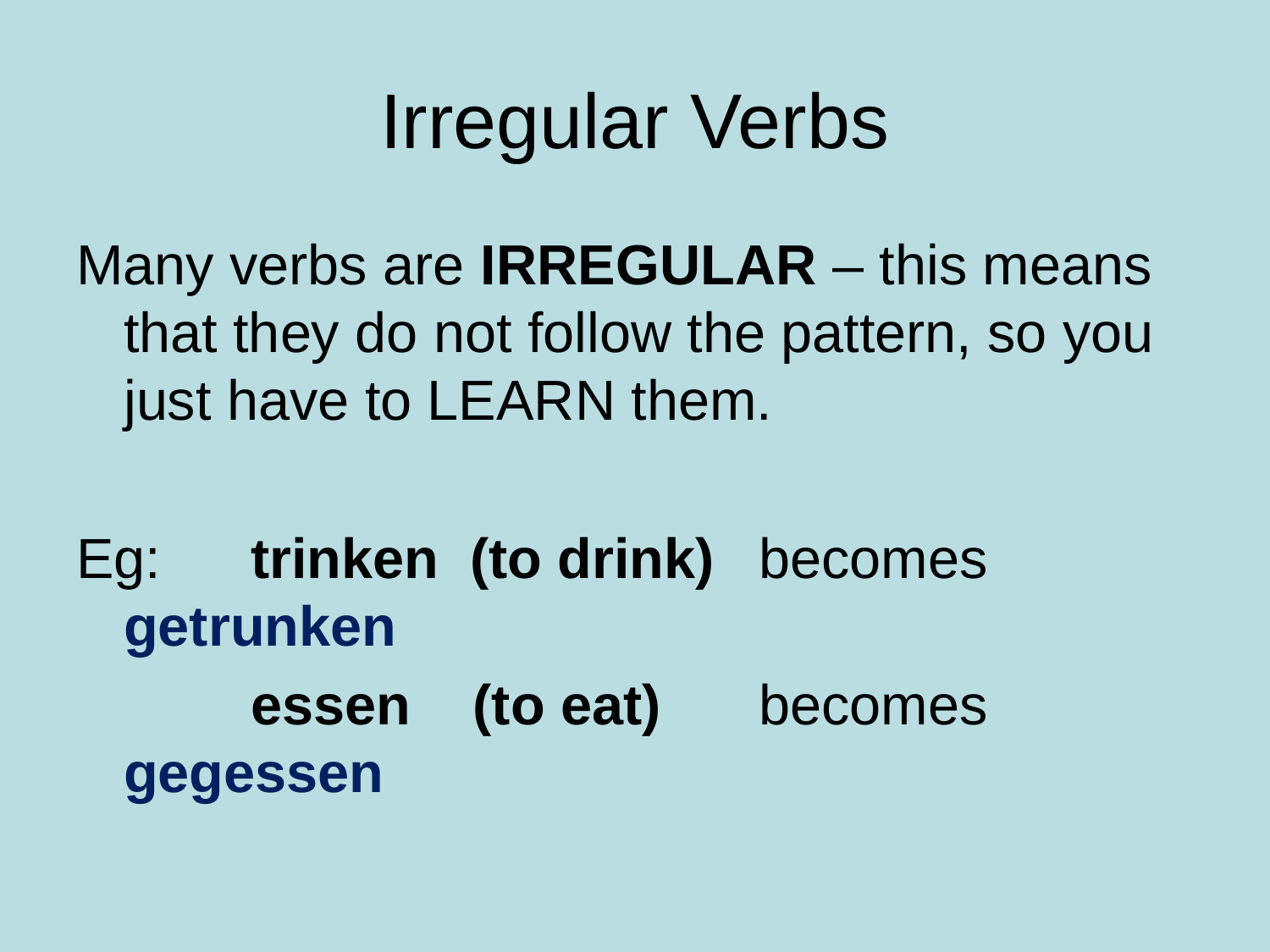

# Irregular Verbs
Many verbs are IRREGULAR – this means that they do not follow the pattern, so you just have to LEARN them.

Eg:	trinken  (to drink)	becomes	getrunken
		essen    (to eat)	becomes	gegessen